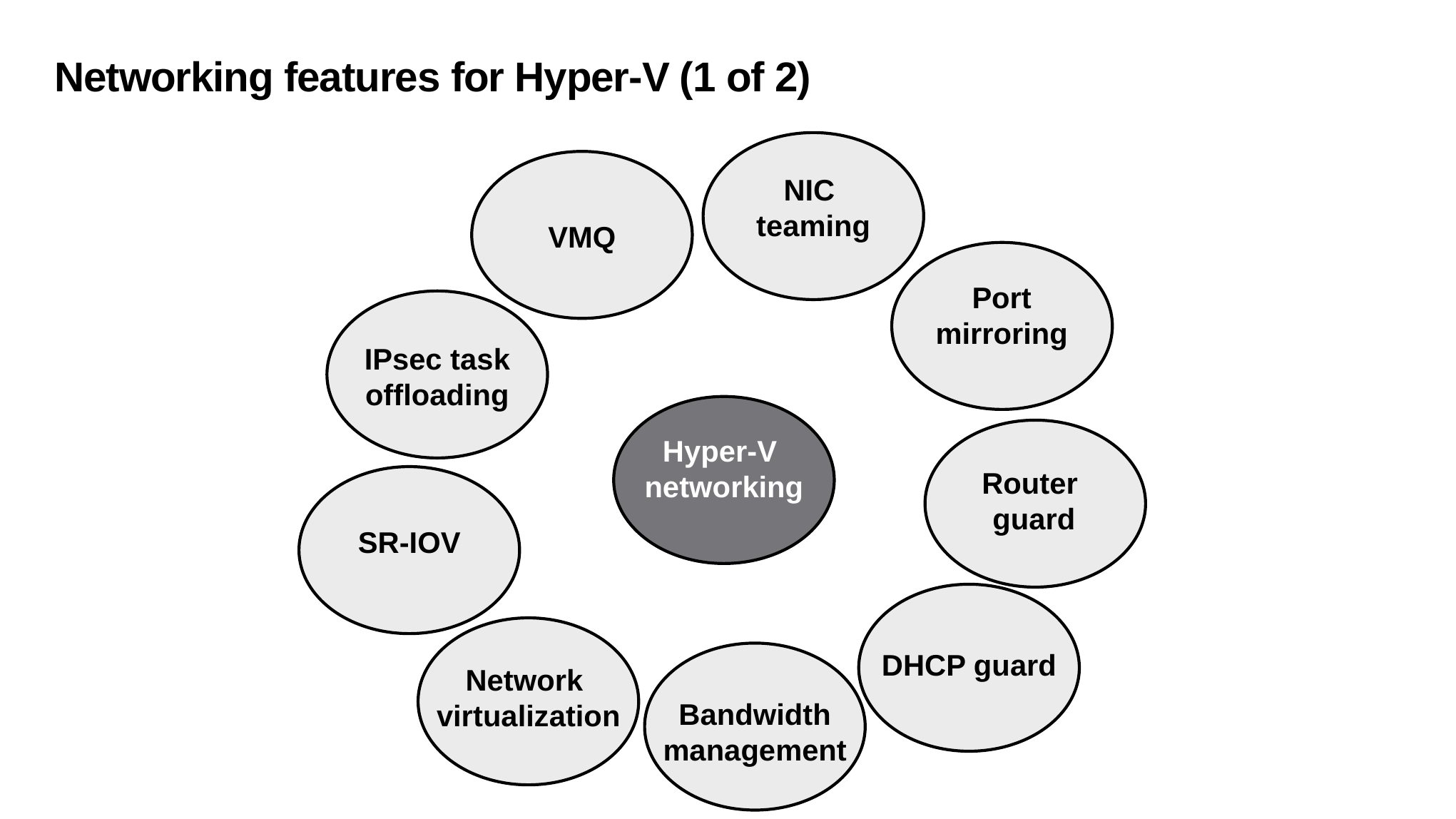

# Networking features for Hyper-V (1 of 2)

NIC
teaming
VMQ
Port mirroring
IPsec task offloading
Hyper-V
networking
Router
guard
SR-IOV
DHCP guard
Network
virtualization
Bandwidth management